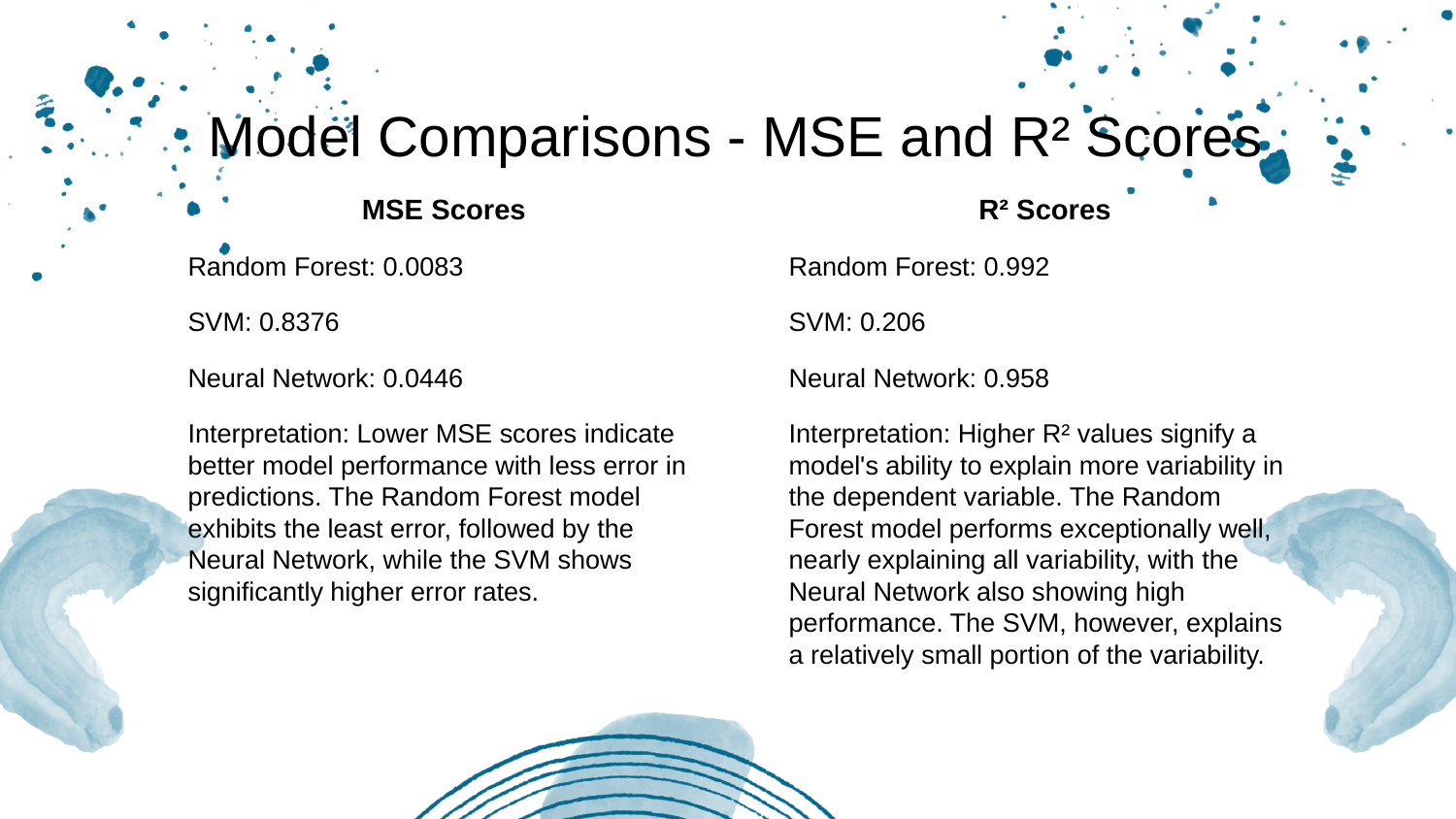

Model Comparisons - MSE and R² Scores

MSE Scores
Random Forest: 0.0083
SVM: 0.8376
Neural Network: 0.0446
Interpretation: Lower MSE scores indicate better model performance with less error in predictions. The Random Forest model exhibits the least error, followed by the Neural Network, while the SVM shows significantly higher error rates.

R² Scores
Random Forest: 0.992
SVM: 0.206
Neural Network: 0.958
Interpretation: Higher R² values signify a model's ability to explain more variability in the dependent variable. The Random Forest model performs exceptionally well, nearly explaining all variability, with the Neural Network also showing high performance. The SVM, however, explains a relatively small portion of the variability.